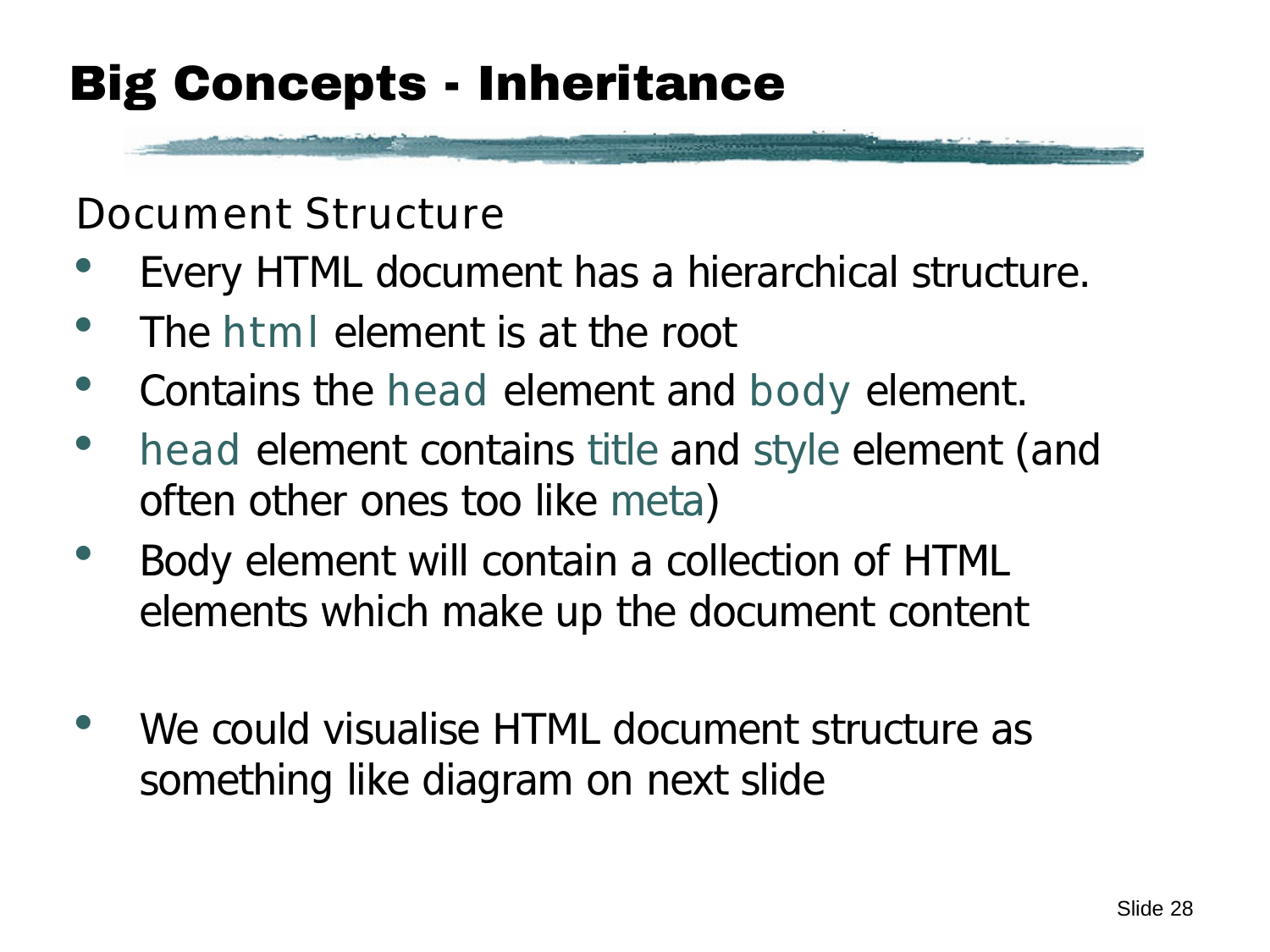

# Big Concepts - Inheritance
Document Structure
Every HTML document has a hierarchical structure.
The html element is at the root
Contains the head element and body element.
head element contains title and style element (and often other ones too like meta)
Body element will contain a collection of HTML elements which make up the document content

We could visualise HTML document structure as something like diagram on next slide
Slide 28